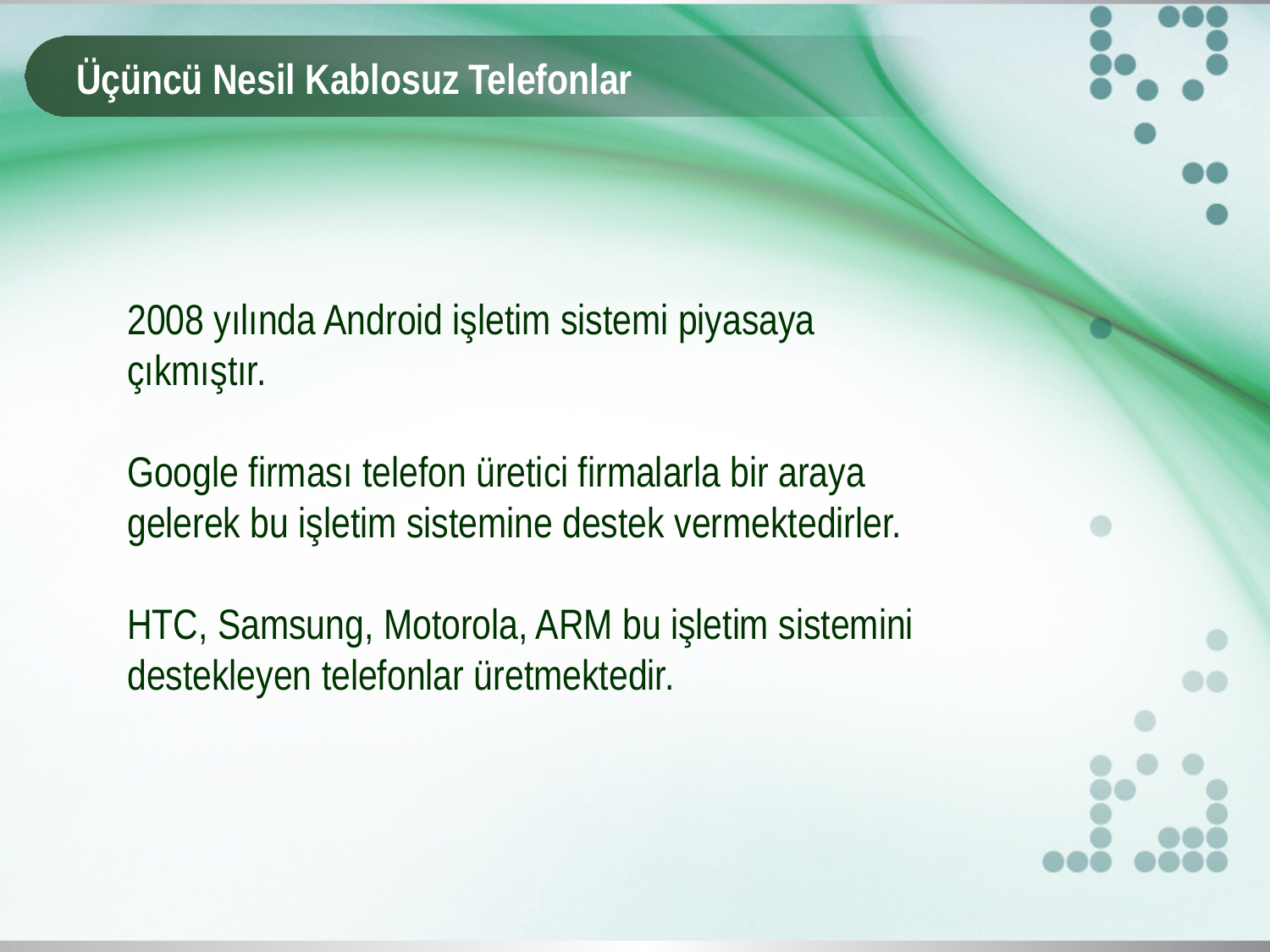

# Üçüncü Nesil Kablosuz Telefonlar
2008 yılında Android işletim sistemi piyasaya çıkmıştır.

Google firması telefon üretici firmalarla bir araya gelerek bu işletim sistemine destek vermektedirler.

HTC, Samsung, Motorola, ARM bu işletim sistemini destekleyen telefonlar üretmektedir.